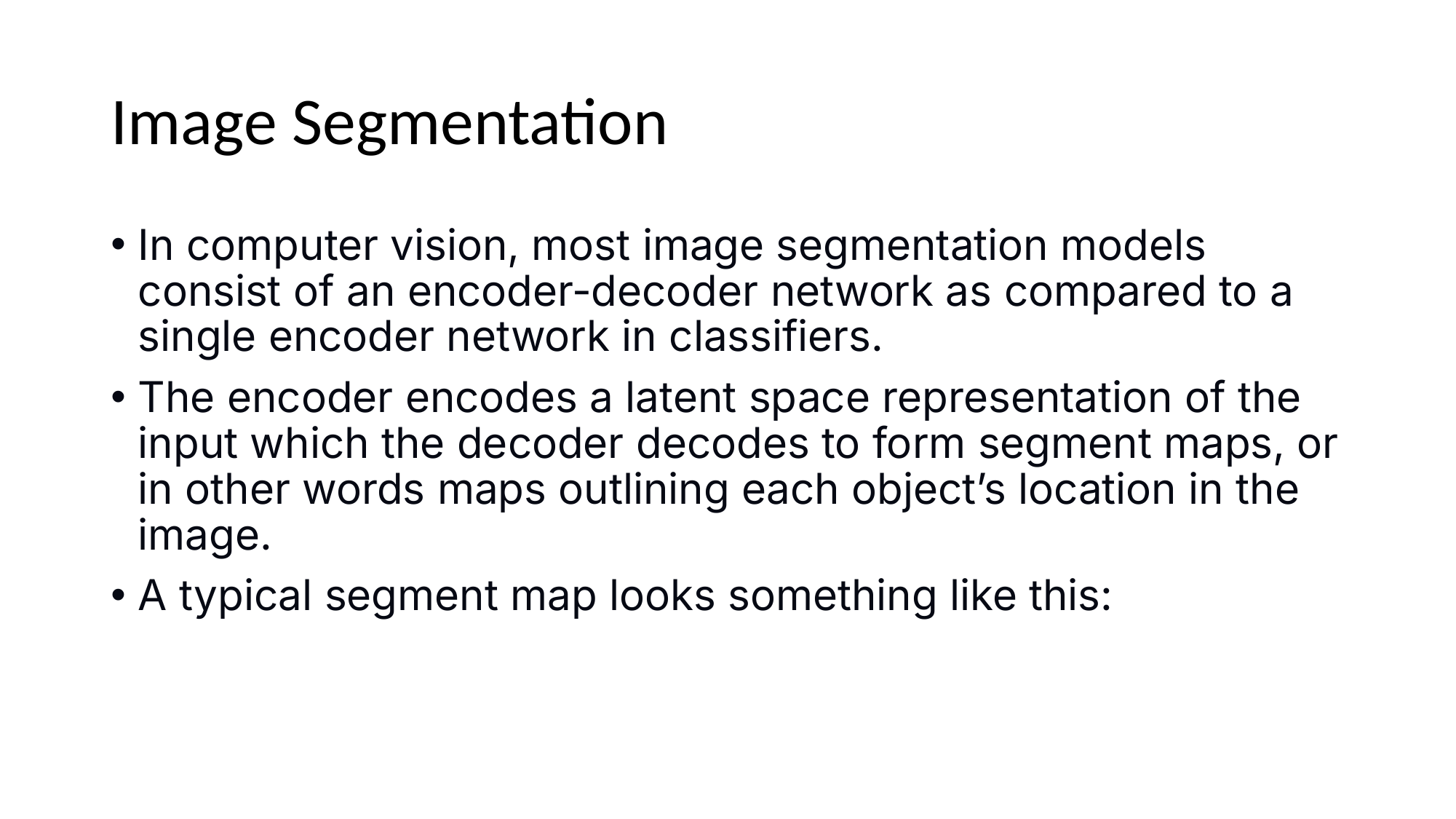

# Image Segmentation
In computer vision, most image segmentation models consist of an encoder-decoder network as compared to a single encoder network in classifiers.
The encoder encodes a latent space representation of the input which the decoder decodes to form segment maps, or in other words maps outlining each object’s location in the image.
A typical segment map looks something like this: